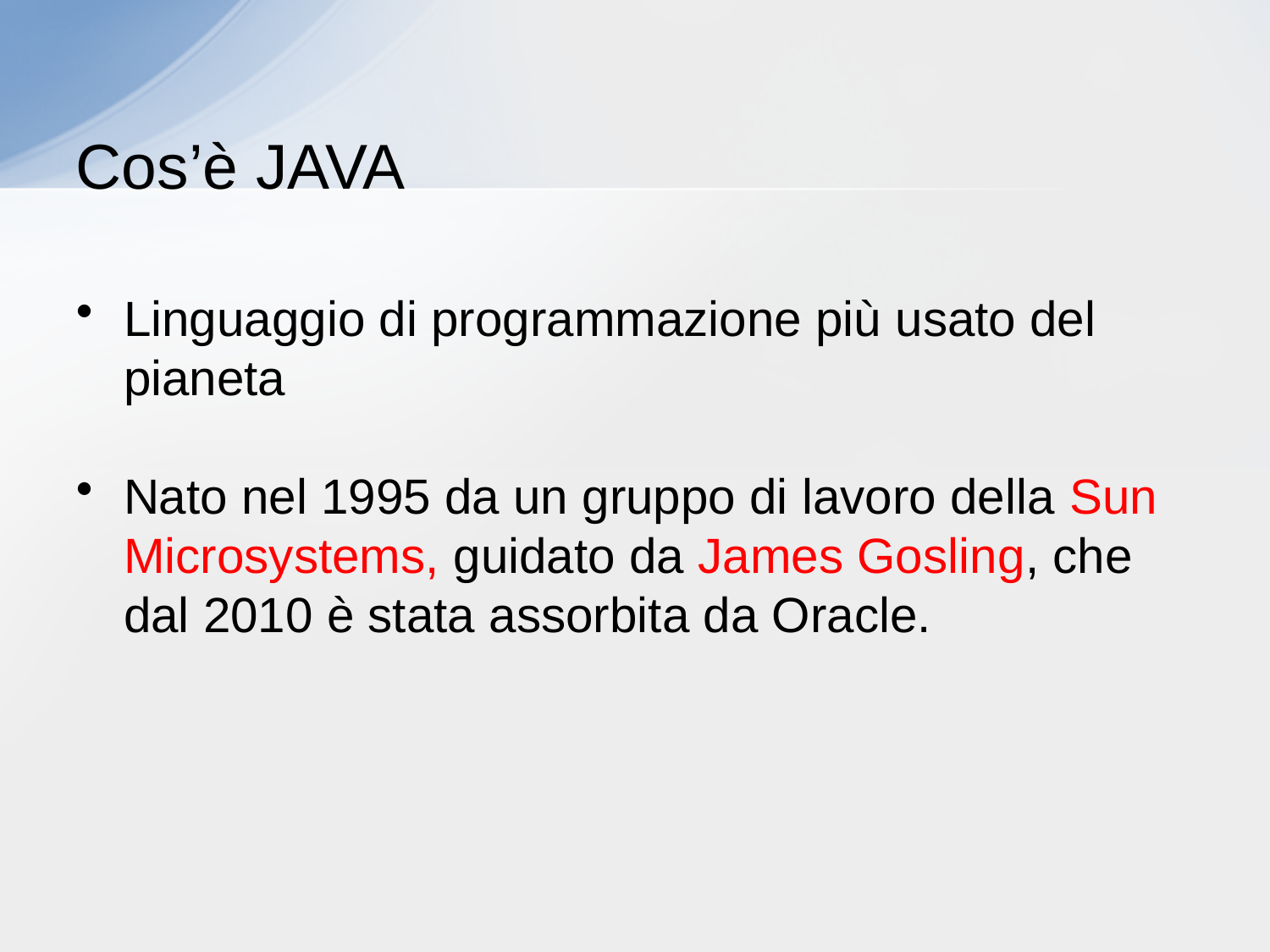

# Cos’è JAVA

Linguaggio di programmazione più usato del pianeta

Nato nel 1995 da un gruppo di lavoro della Sun Microsystems, guidato da James Gosling, che dal 2010 è stata assorbita da Oracle.